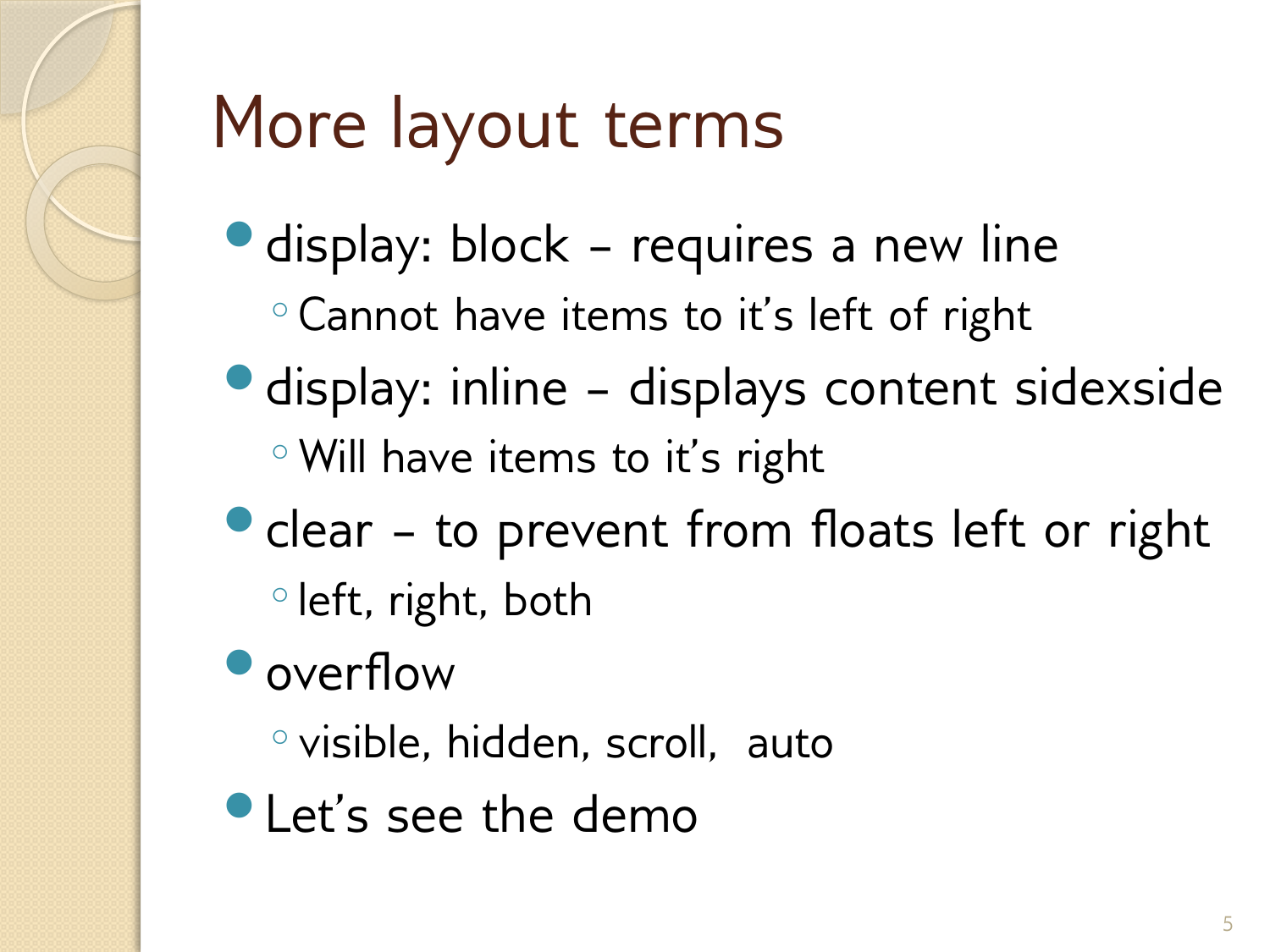

# More layout terms
display: block – requires a new line
Cannot have items to it’s left of right
display: inline – displays content sidexside
Will have items to it’s right
clear – to prevent from floats left or right
left, right, both
overflow
visible, hidden, scroll,  auto
Let’s see the demo

5